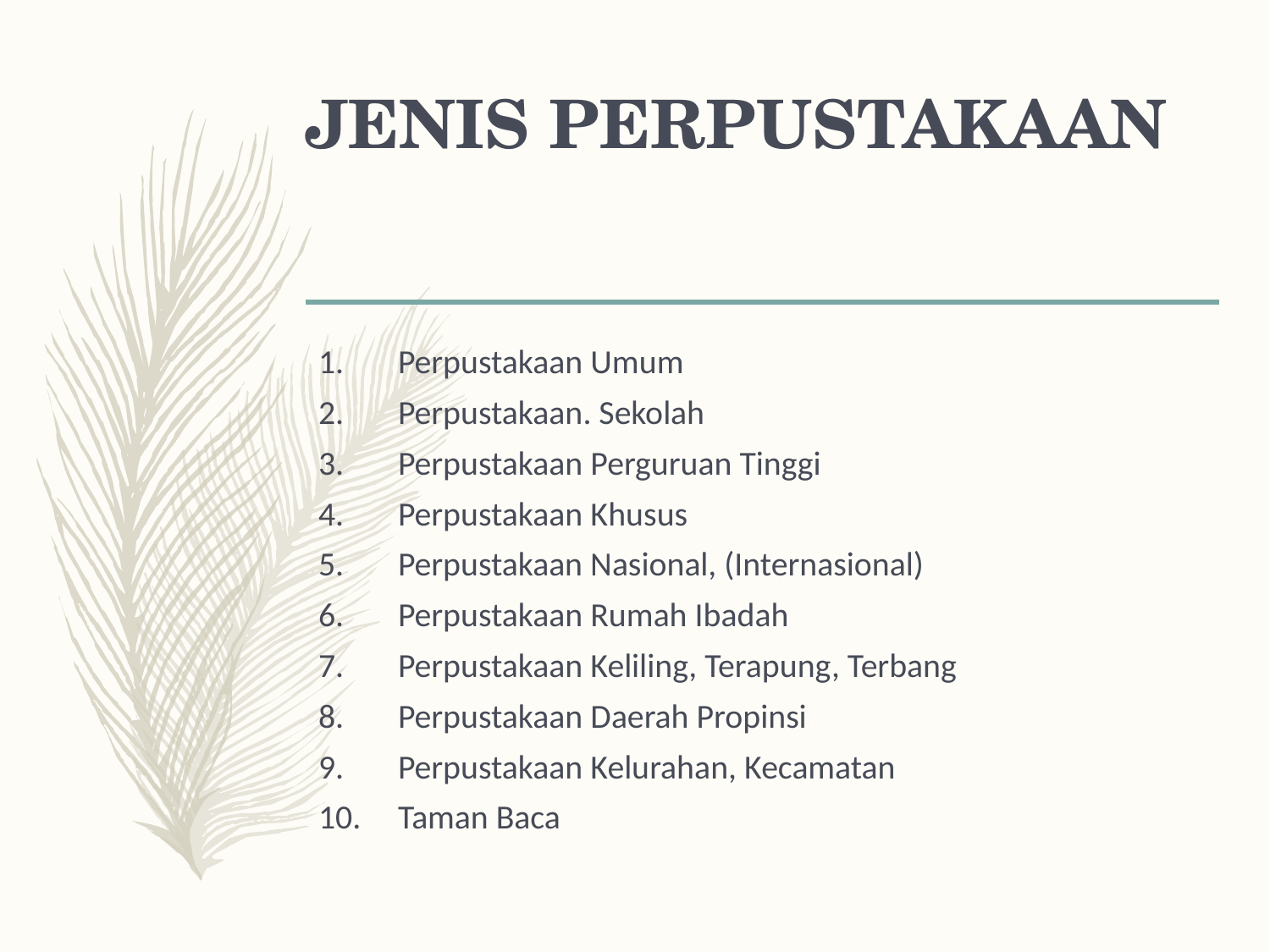

# JENIS PERPUSTAKAAN
Perpustakaan Umum
Perpustakaan. Sekolah
Perpustakaan Perguruan Tinggi
Perpustakaan Khusus
Perpustakaan Nasional, (Internasional)
Perpustakaan Rumah Ibadah
Perpustakaan Keliling, Terapung, Terbang
Perpustakaan Daerah Propinsi
Perpustakaan Kelurahan, Kecamatan
Taman Baca